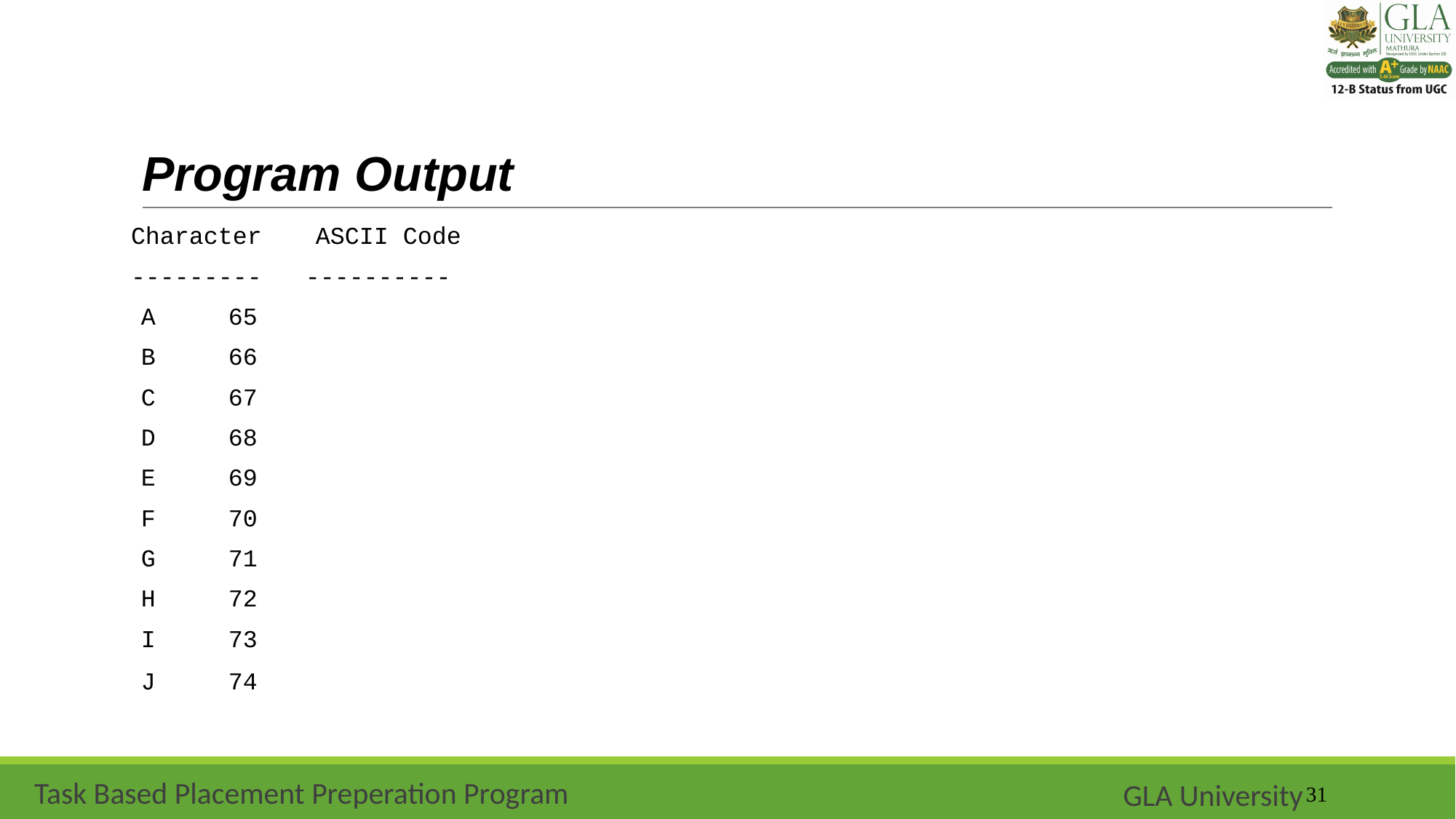

# Program Output
Character	ASCII Code
---------   ----------
	A			65
	B			66
	C			67
	D			68
	E			69
	F			70
	G			71
	H			72
	I			73
	J			74
31